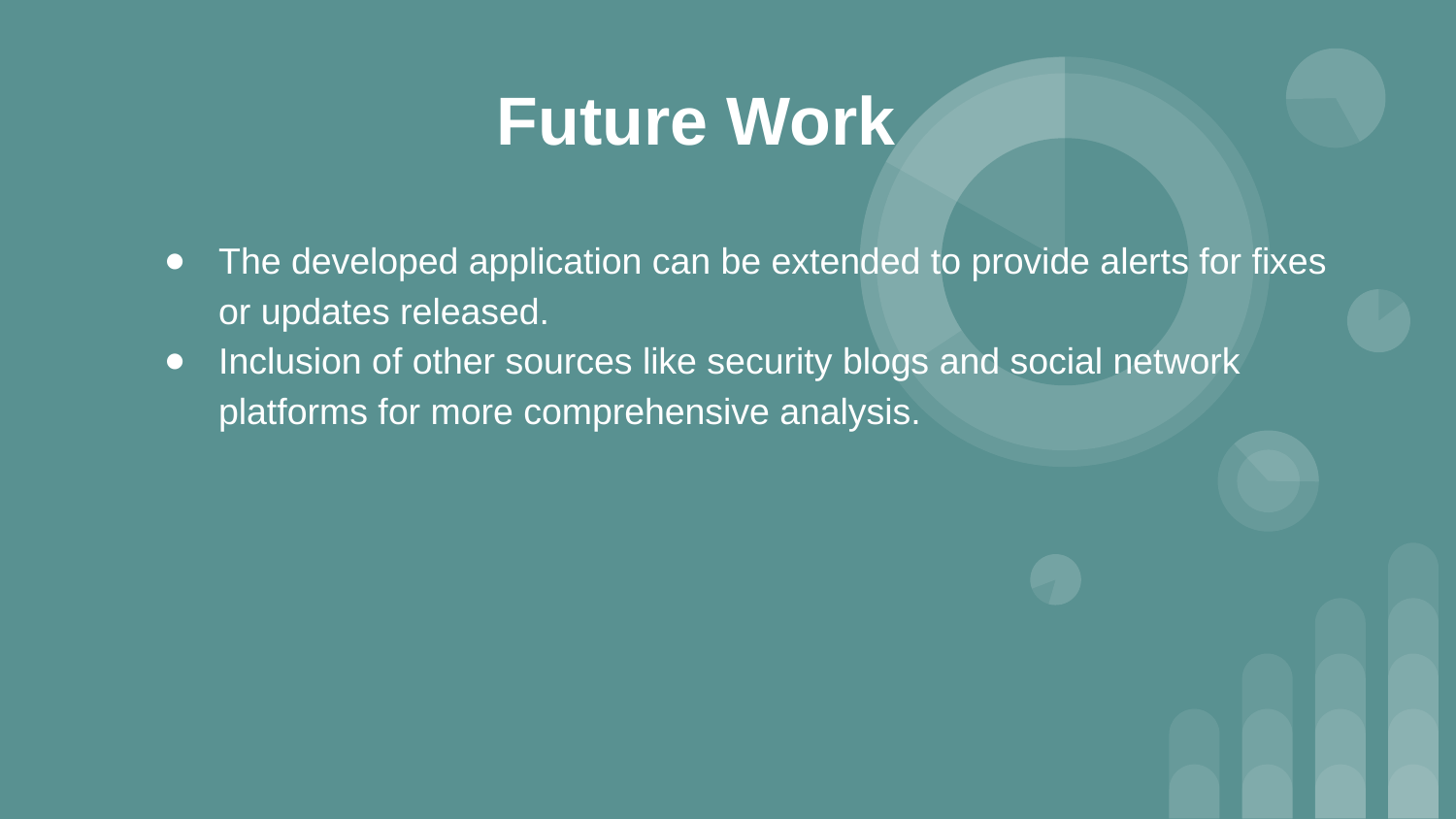

# Future Work
The developed application can be extended to provide alerts for fixes or updates released.
Inclusion of other sources like security blogs and social network platforms for more comprehensive analysis.